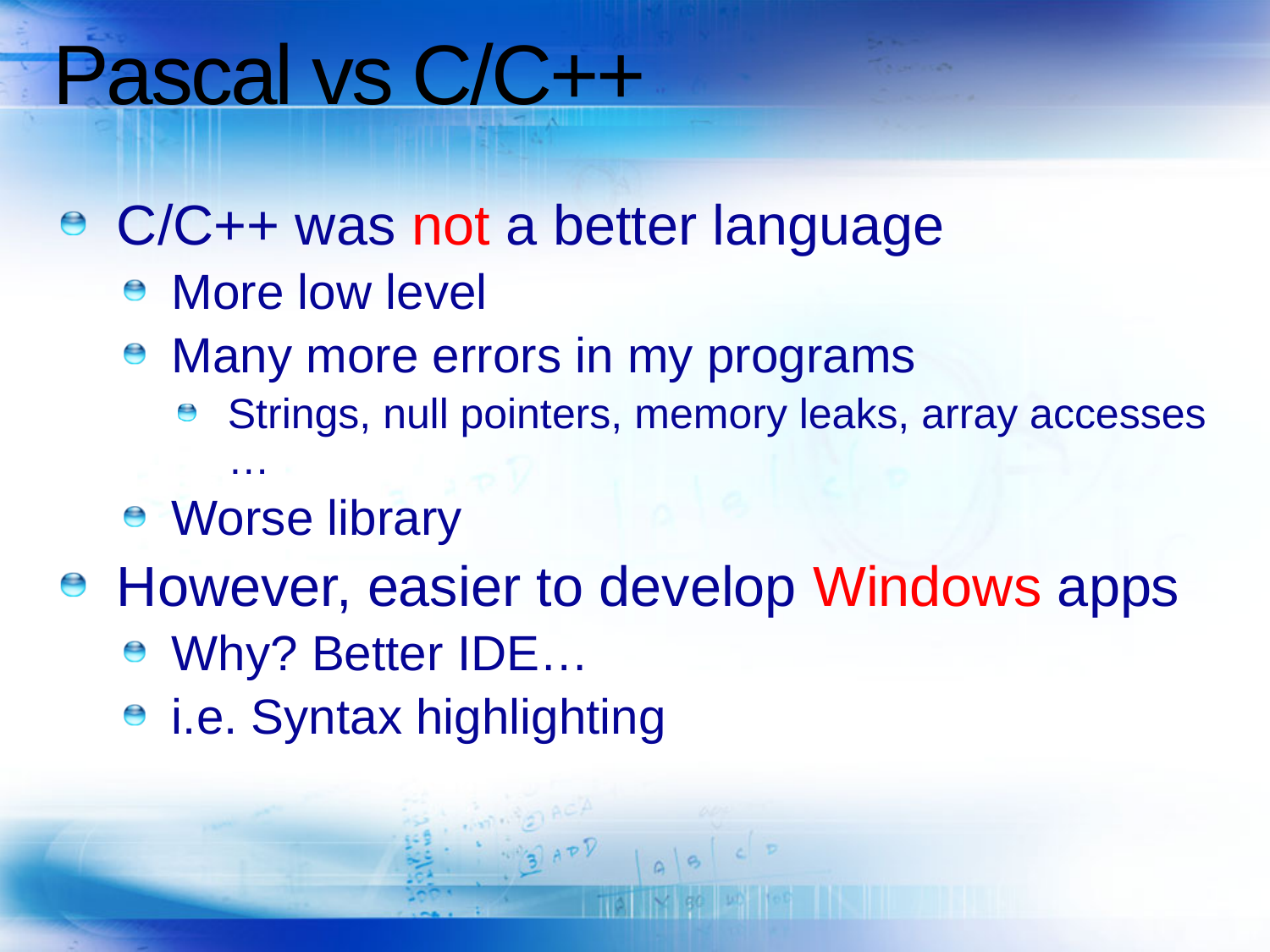

# Pascal vs C/C++
C/C++ was not a better language
More low level
Many more errors in my programs
Strings, null pointers, memory leaks, array accesses …
Worse library
However, easier to develop Windows apps
Why? Better IDE…
i.e. Syntax highlighting